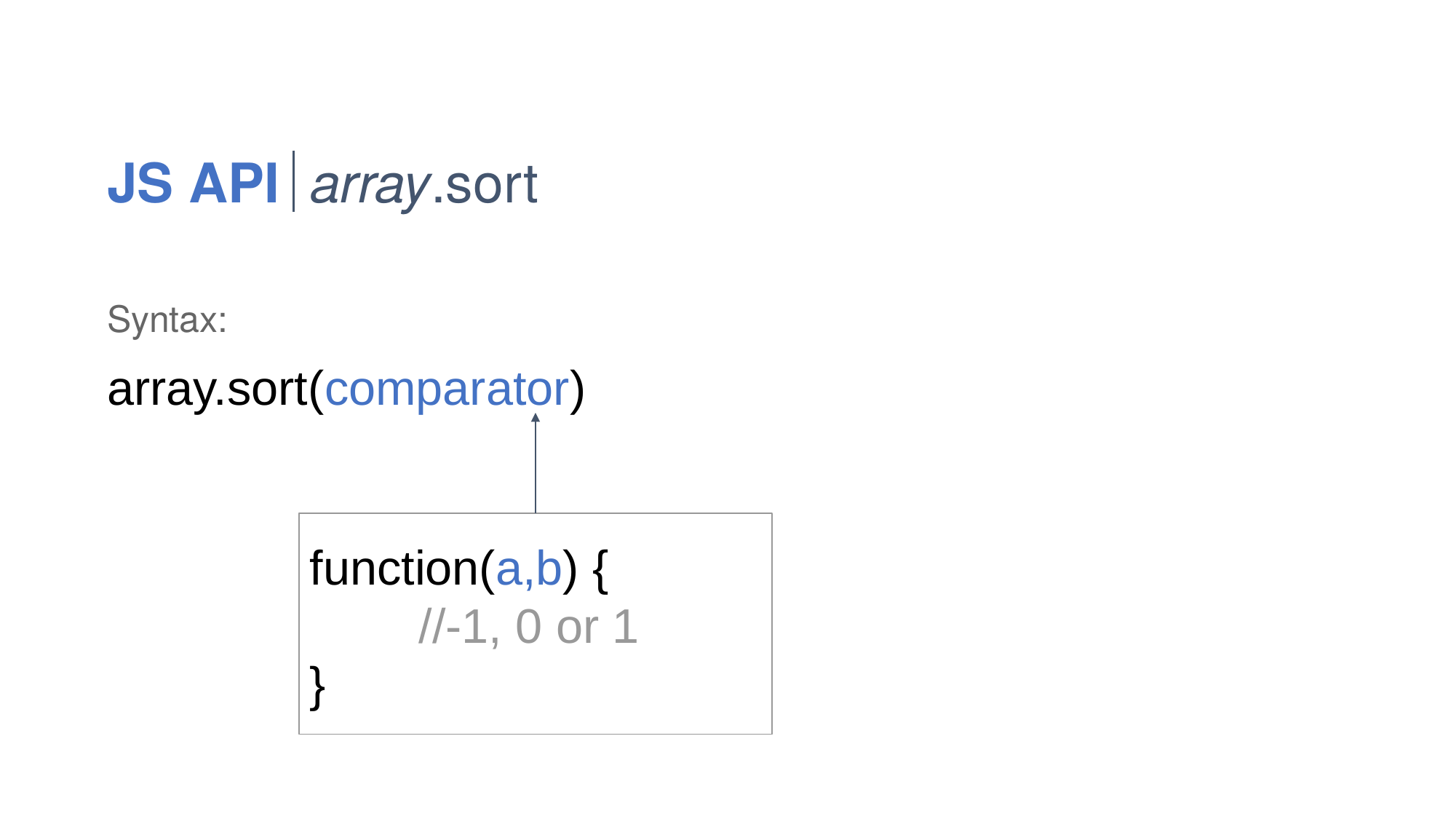

JS API  array.sort
Syntax:
array.sort(comparator)

function(a,b) {
	//-1, 0 or 1
}